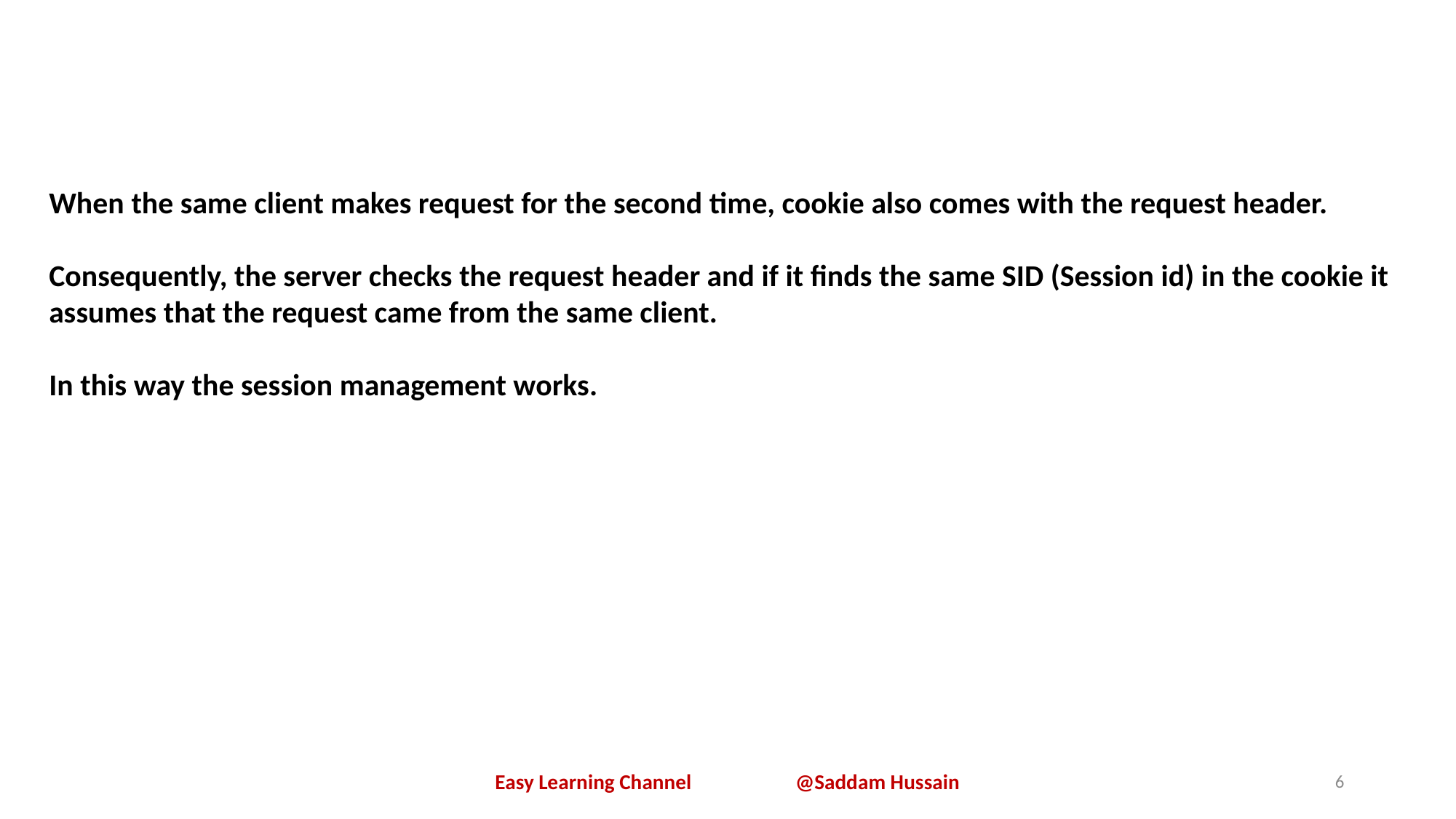

When the same client makes request for the second time, cookie also comes with the request header.

Consequently, the server checks the request header and if it finds the same SID (Session id) in the cookie it assumes that the request came from the same client.

In this way the session management works.
Easy Learning Channel                      @Saddam Hussain
6